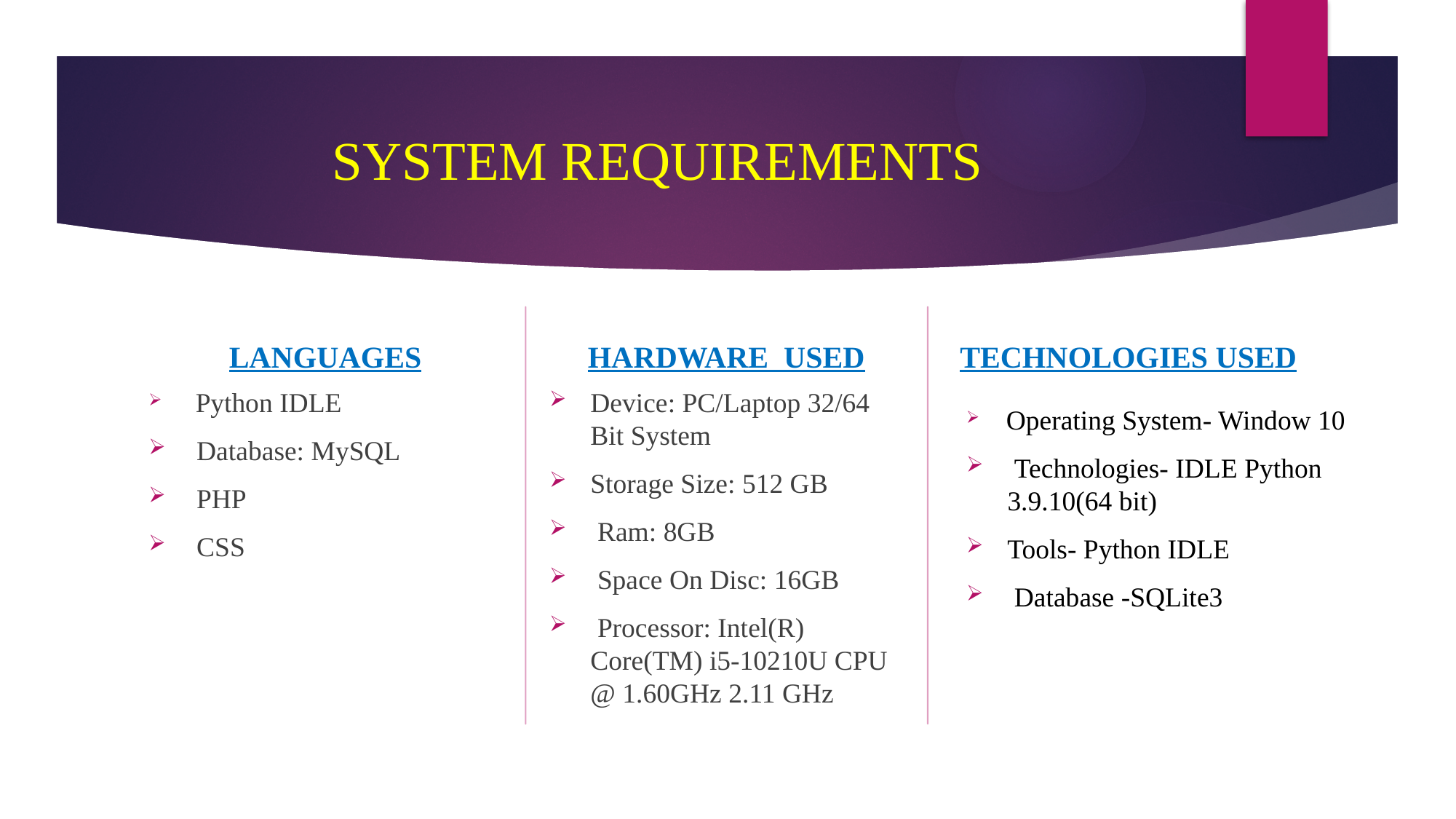

# SYSTEM REQUIREMENTS
TECHNOLOGIES USED
HARDWARE  USED
LANGUAGES
Device: PC/Laptop 32/64 Bit System
Storage Size: 512 GB
 Ram: 8GB
 Space On Disc: 16GB
 Processor: Intel(R) Core(TM) i5-10210U CPU @ 1.60GHz 2.11 GHz
 Python IDLE
 Database: MySQL
 PHP
 CSS
 Operating System- Window 10
  Technologies- IDLE Python      3.9.10(64 bit)
 Tools- Python IDLE
  Database -SQLite3